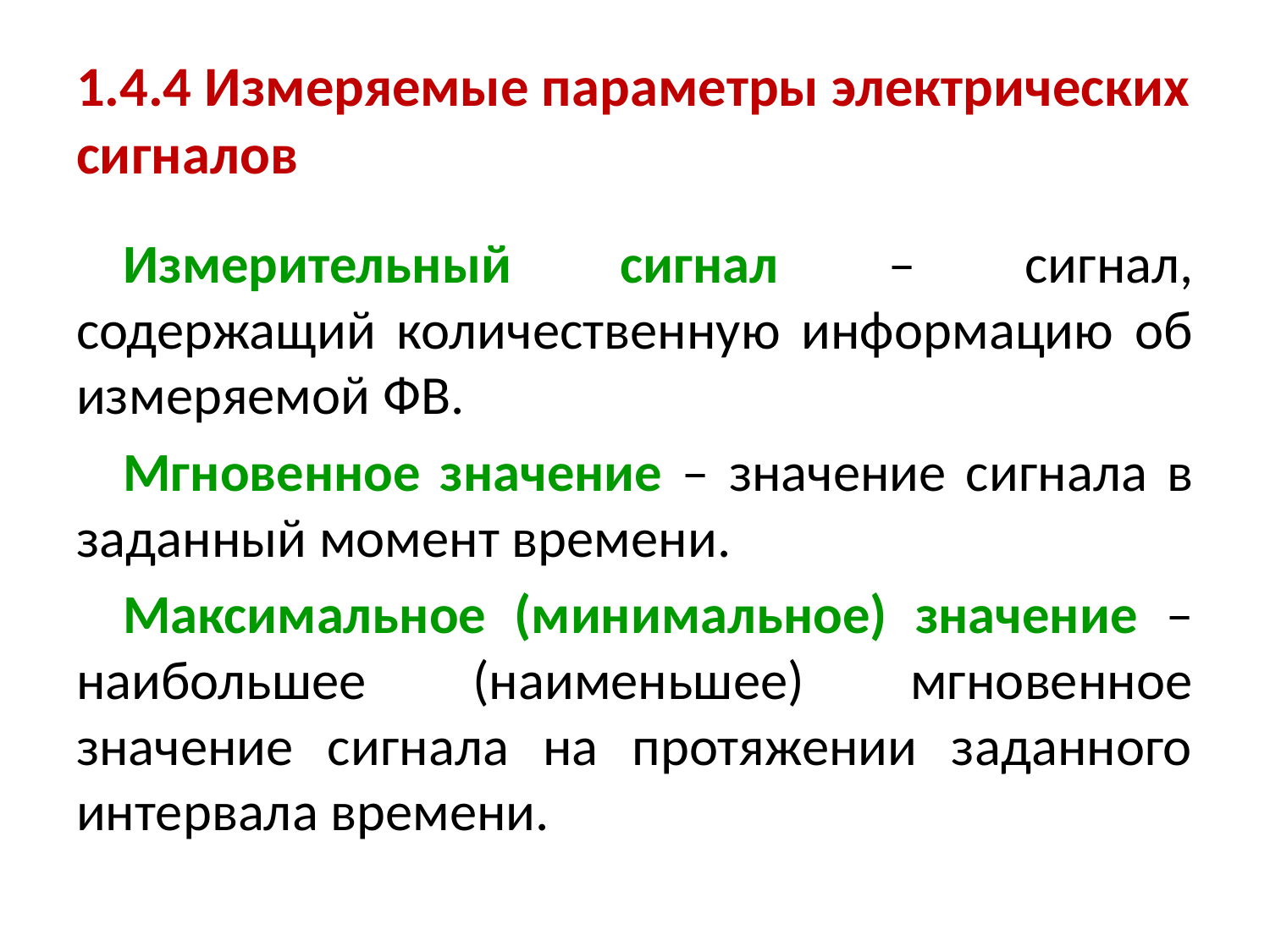

# 1.4.4 Измеряемые параметры электрических сигналов
Измерительный сигнал – сигнал, содержащий количественную информацию об измеряемой ФВ.
Мгновенное значение – значение сигнала в заданный момент времени.
Максимальное (минимальное) значение – наибольшее (наименьшее) мгновенное значение сигнала на протяжении заданного интервала времени.